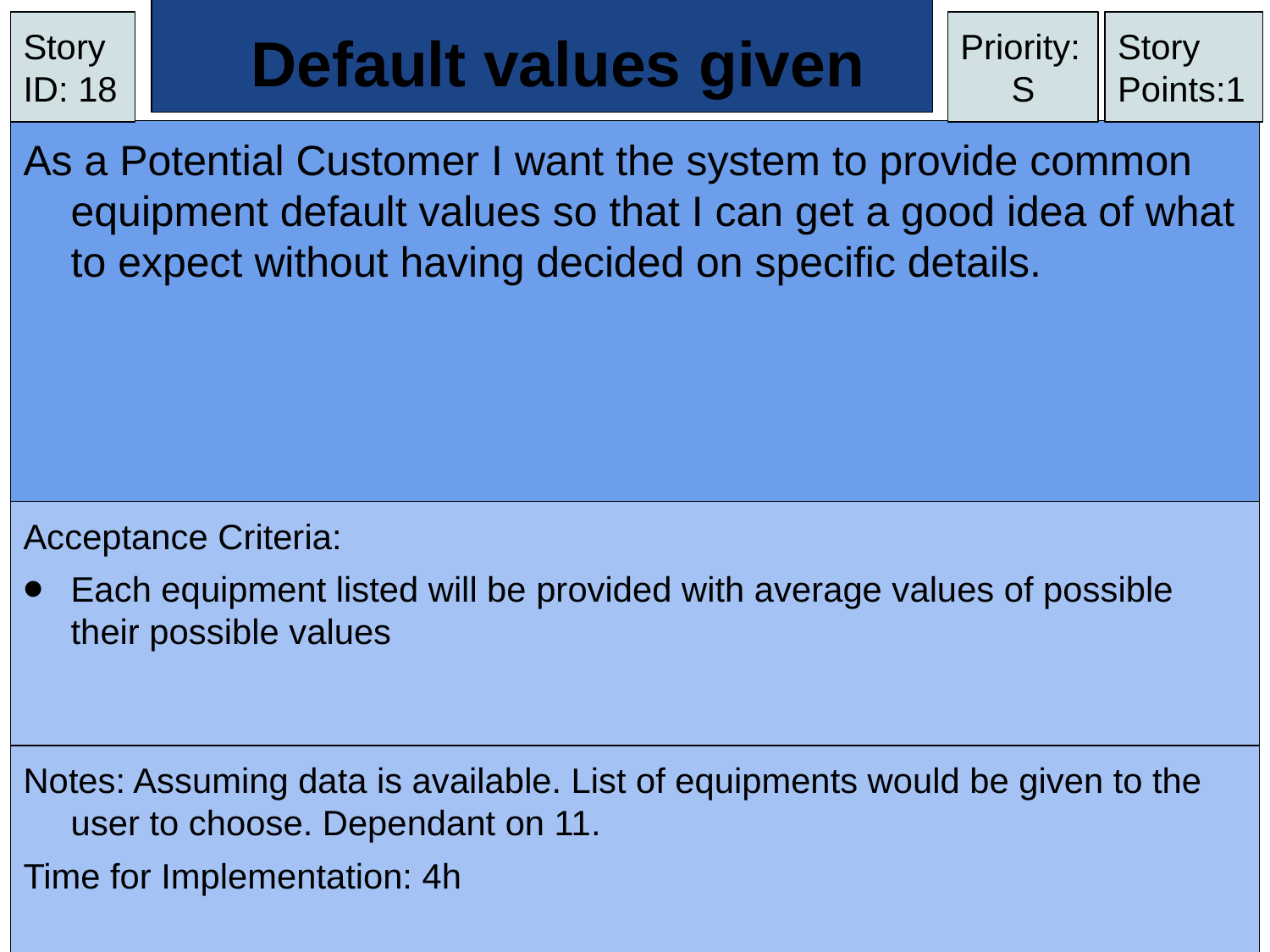

# Default values given
Story ID: 18
Priority:
S
Story Points:1

As a Potential Customer I want the system to provide common equipment default values so that I can get a good idea of what to expect without having decided on specific details.
Acceptance Criteria:
Each equipment listed will be provided with average values of possible their possible values

Notes: Assuming data is available. List of equipments would be given to the user to choose. Dependant on 11.
Time for Implementation: 4h